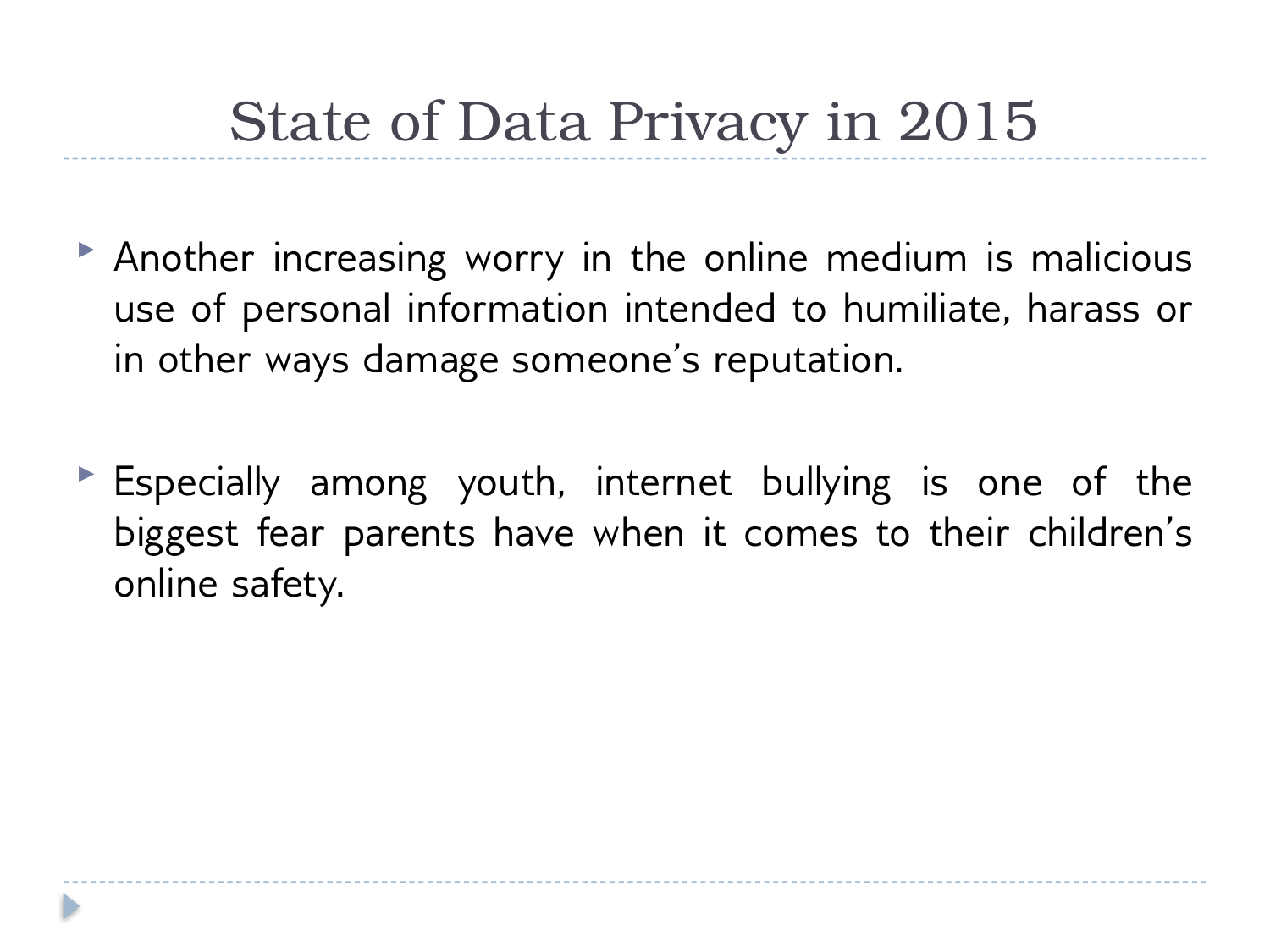

# State of Data Privacy in 2015
Another increasing worry in the online medium is malicious use of personal information intended to humiliate, harass or in other ways damage someone’s reputation.

Especially among youth, internet bullying is one of the biggest fear parents have when it comes to their children’s online safety.